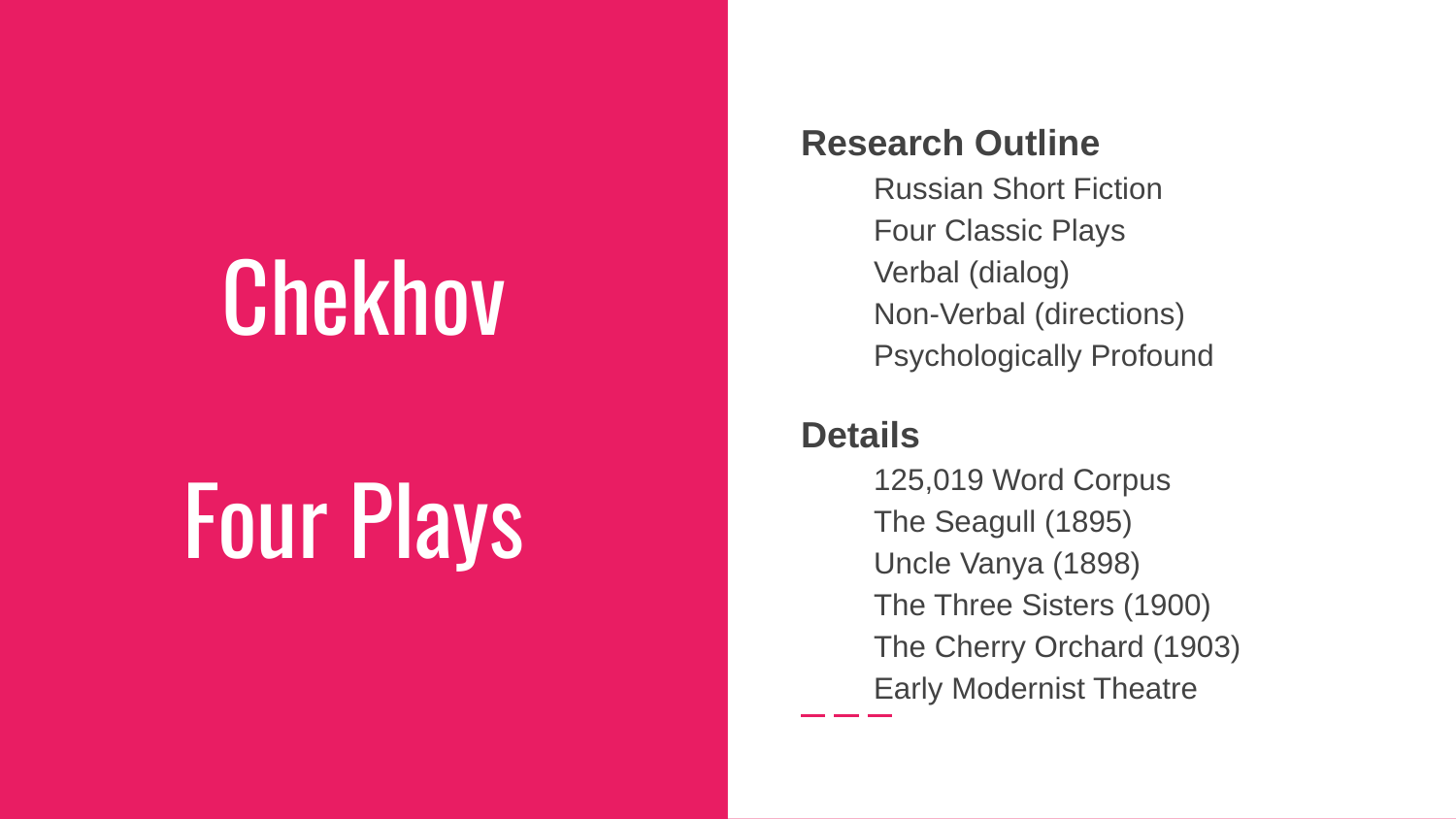

Research Outline
Russian Short Fiction
Four Classic Plays
Verbal (dialog)
Non-Verbal (directions)
Psychologically Profound
Details
125,019 Word Corpus
The Seagull (1895)
Uncle Vanya (1898)
The Three Sisters (1900)
The Cherry Orchard (1903)
Early Modernist Theatre
# Chekhov

Four Plays